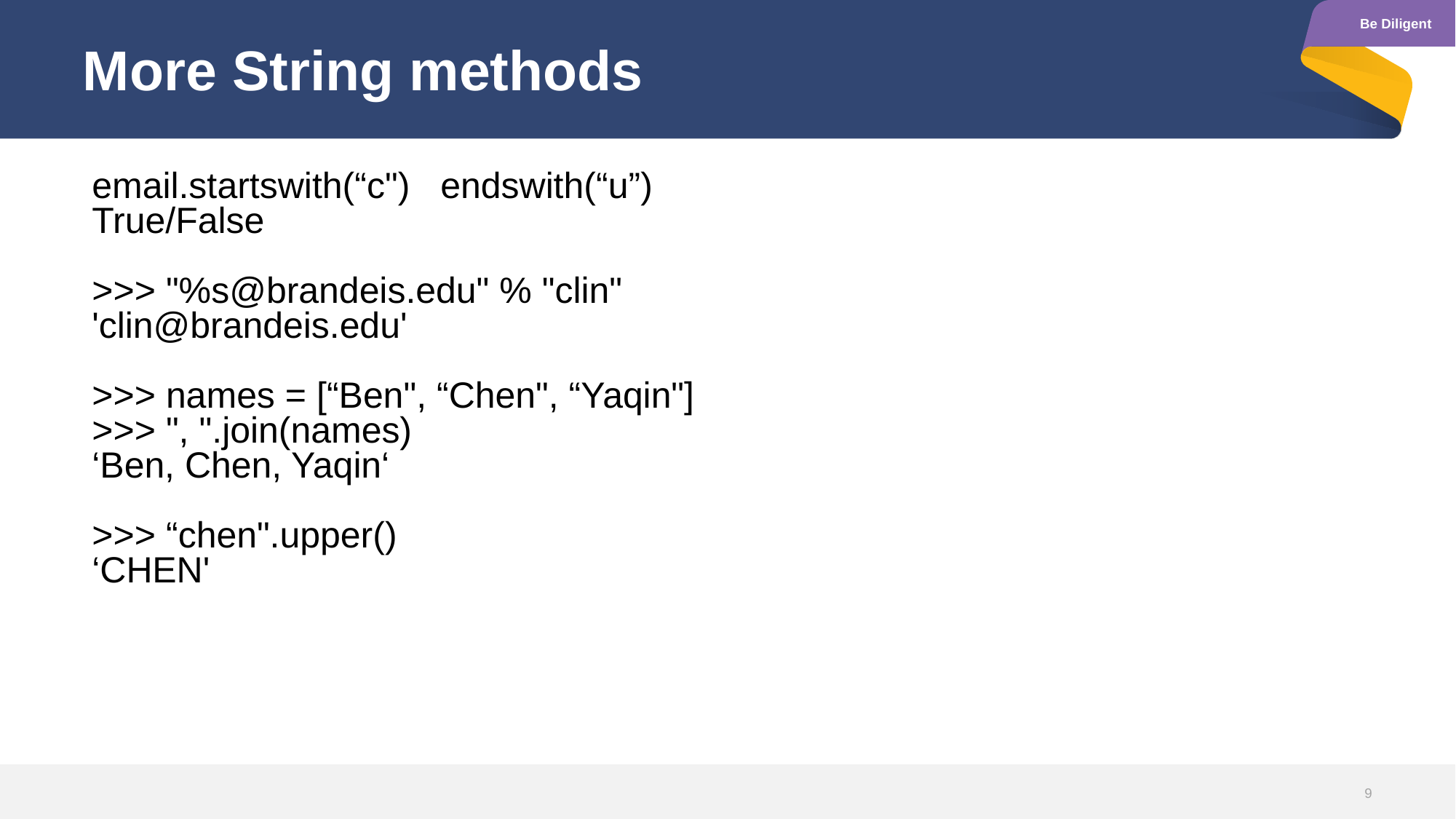

# More String methods
email.startswith(“c")   endswith(“u”)
True/False

>>> "%s@brandeis.edu" % "clin"
'clin@brandeis.edu'

>>> names = [“Ben", “Chen", “Yaqin"]
>>> ", ".join(names)
‘Ben, Chen, Yaqin‘

>>> “chen".upper()
‘CHEN'

9